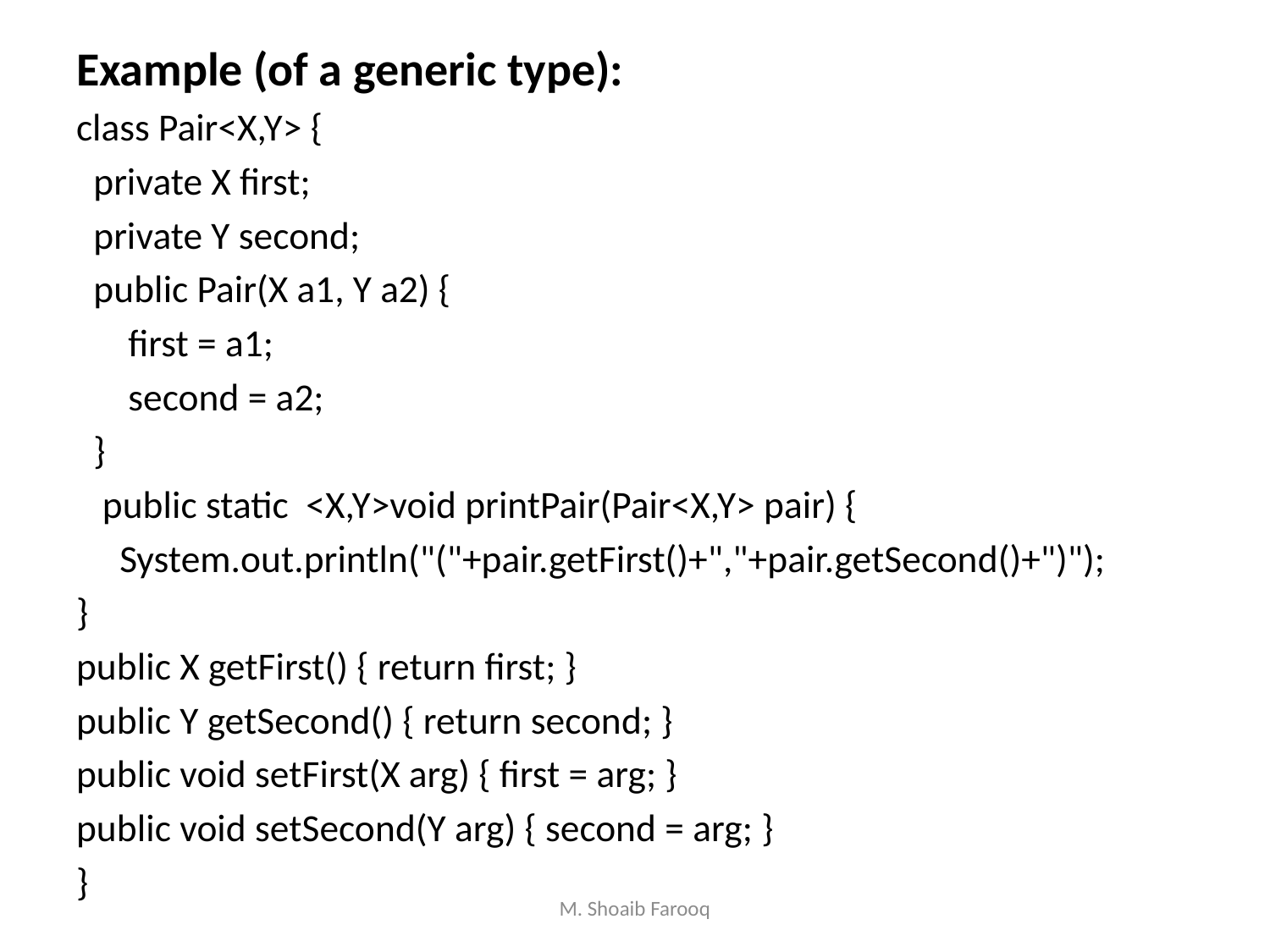

Example (of a generic type):
class Pair<X,Y> {
  private X first;
  private Y second;
  public Pair(X a1, Y a2) {
      first = a1;
      second = a2;
  }
   public static  <X,Y>void printPair(Pair<X,Y> pair) {
     System.out.println("("+pair.getFirst()+","+pair.getSecond()+")");
}
public X getFirst() { return first; }
public Y getSecond() { return second; }
public void setFirst(X arg) { first = arg; }
public void setSecond(Y arg) { second = arg; }
}

M. Shoaib Farooq